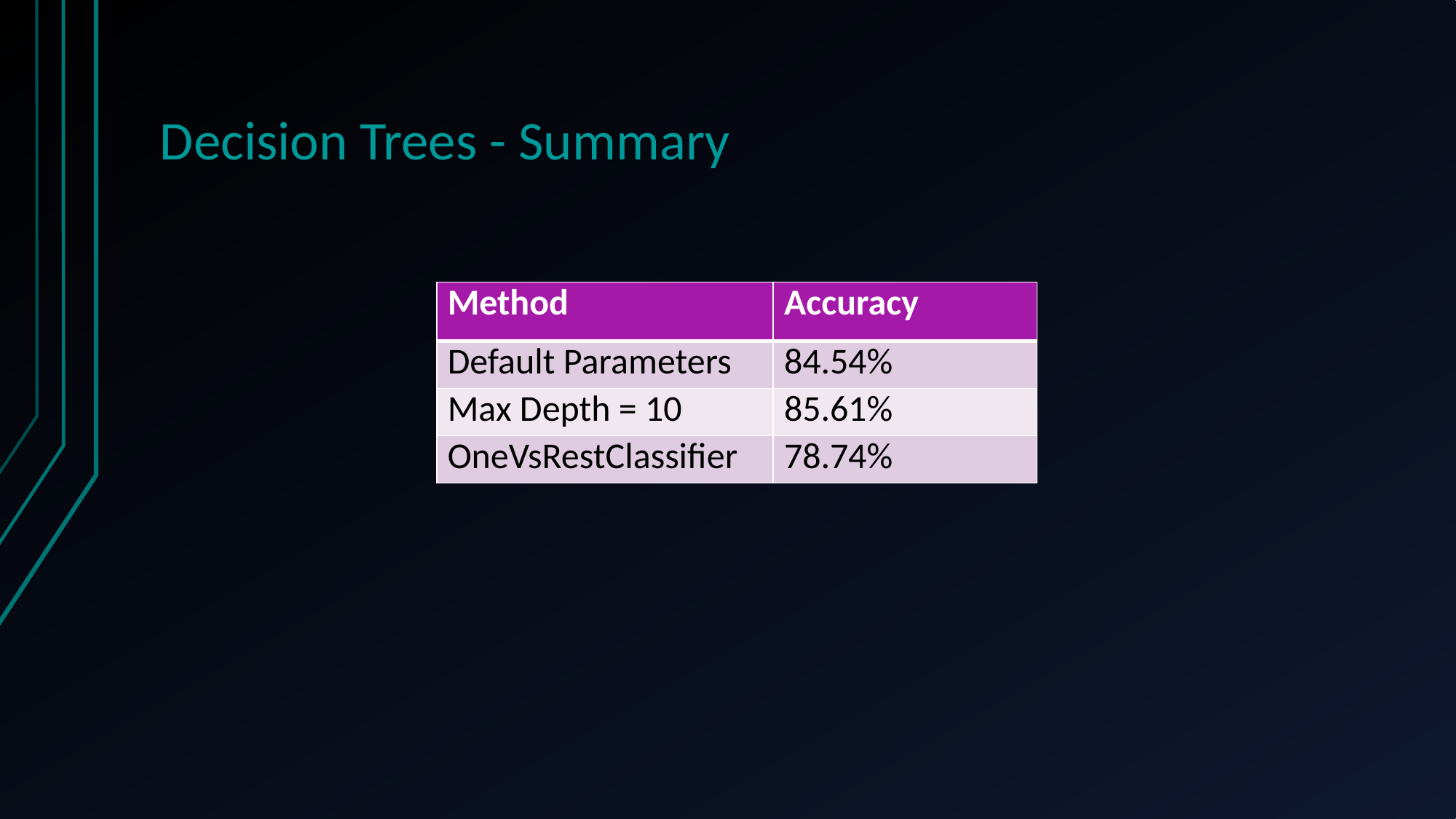

# Decision Trees - Summary
| Method | Accuracy |
| --- | --- |
| Default Parameters | 84.54% |
| Max Depth = 10 | 85.61% |
| OneVsRestClassifier | 78.74% |